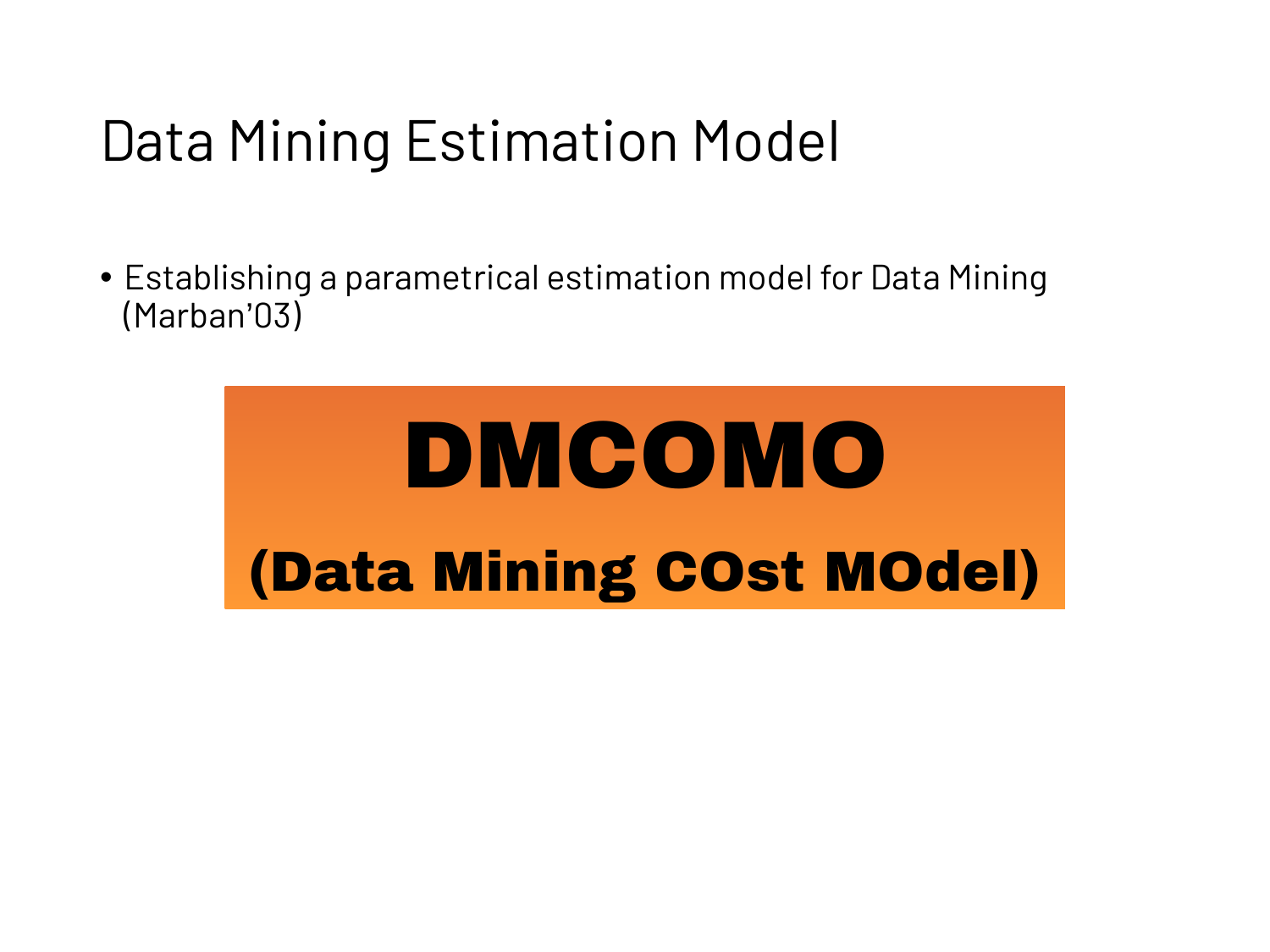

# Data Mining Estimation Model
Establishing a parametrical estimation model for Data Mining (Marban’03)
DMCOMO
(Data Mining COst MOdel)